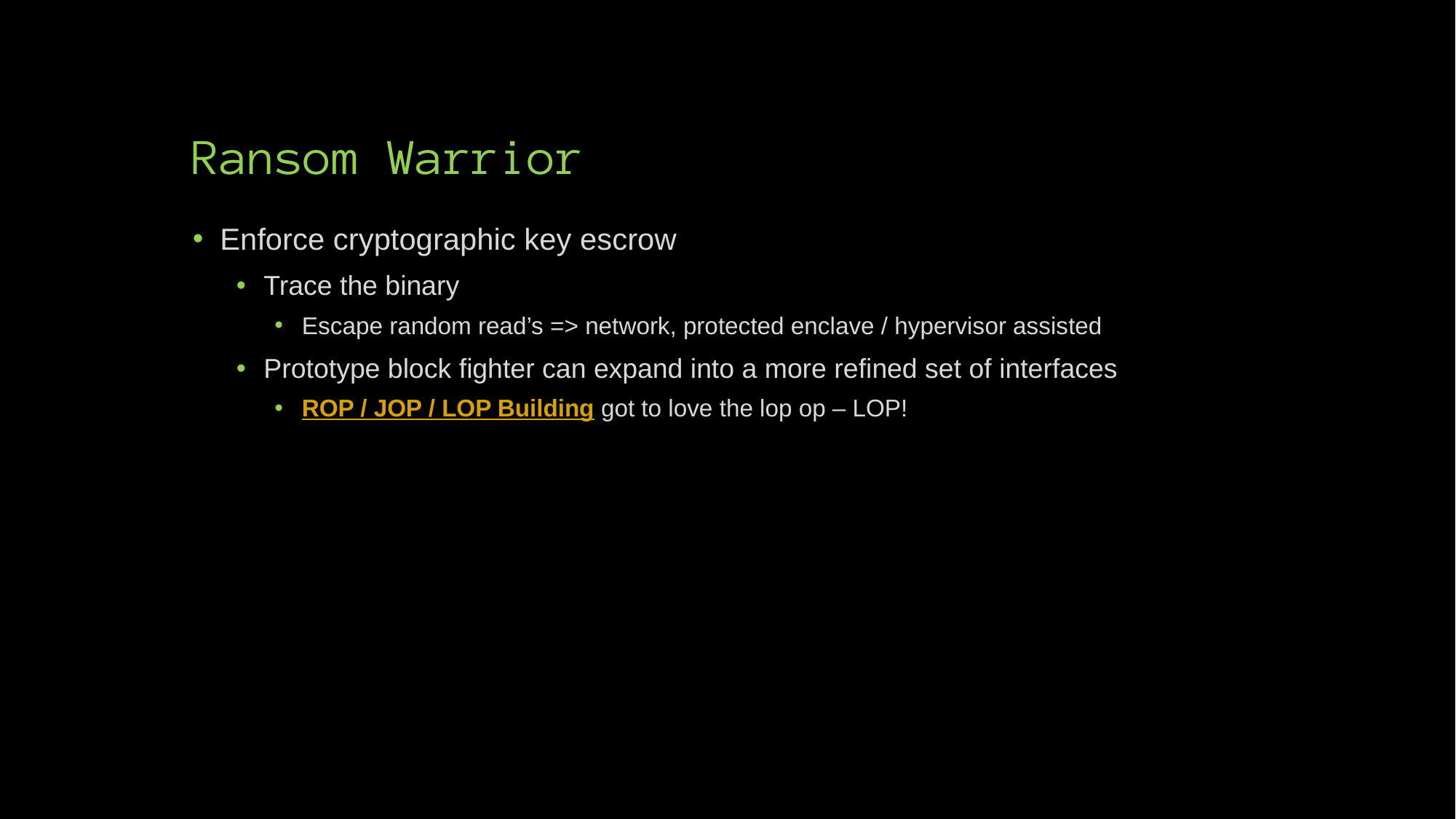

# Ransom Warrior
Enforce cryptographic key escrow
Trace the binary
Escape random read’s => network, protected enclave / hypervisor assisted
Prototype block fighter can expand into a more refined set of interfaces
ROP / JOP / LOP Building got to love the lop op – LOP!